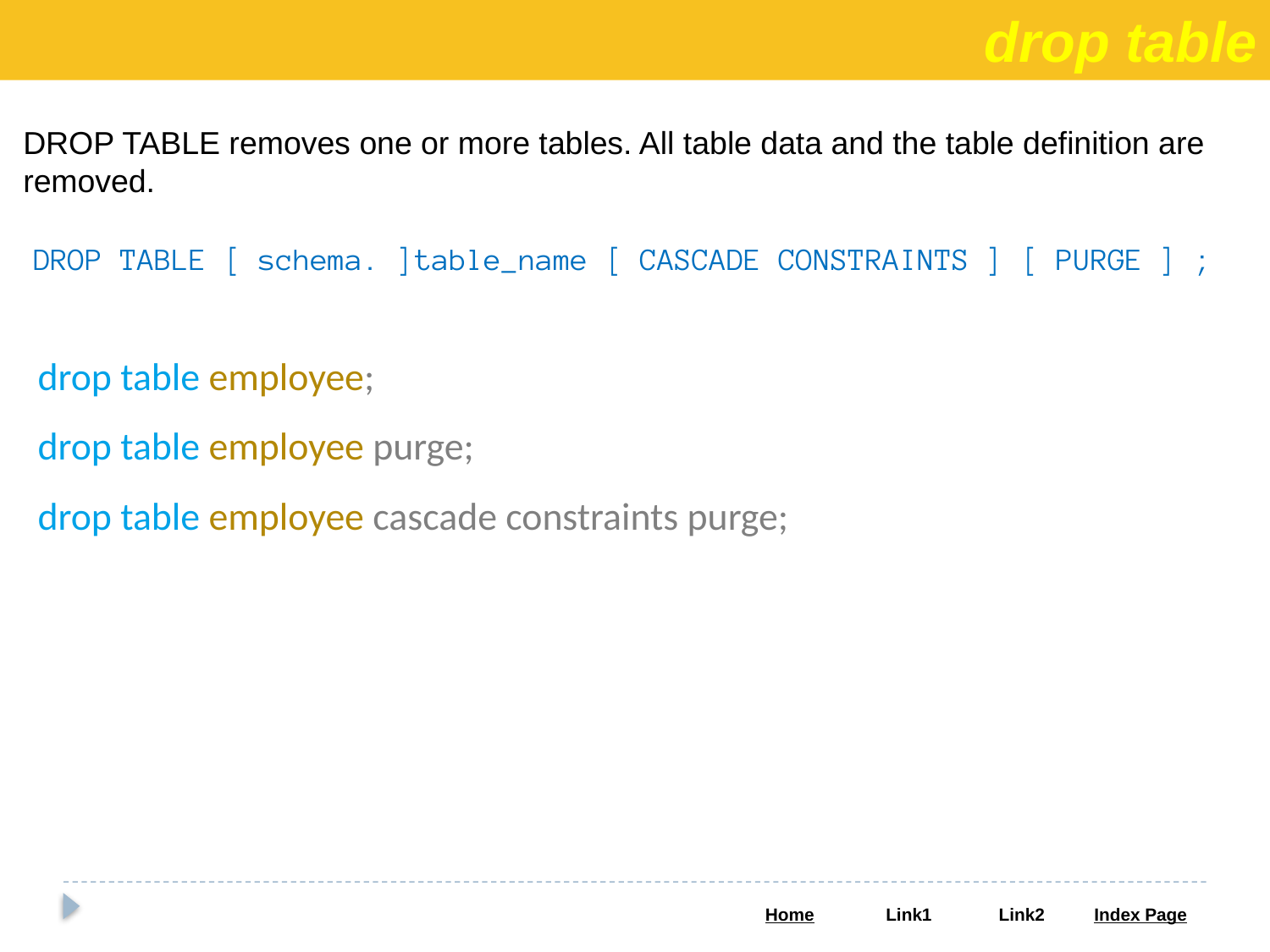

drop table
DROP TABLE removes one or more tables. All table data and the table definition are removed.
DROP TABLE [ schema. ]table_name [ CASCADE CONSTRAINTS ] [ PURGE ] ;
drop table employee;
drop table employee purge;
drop table employee cascade constraints purge;